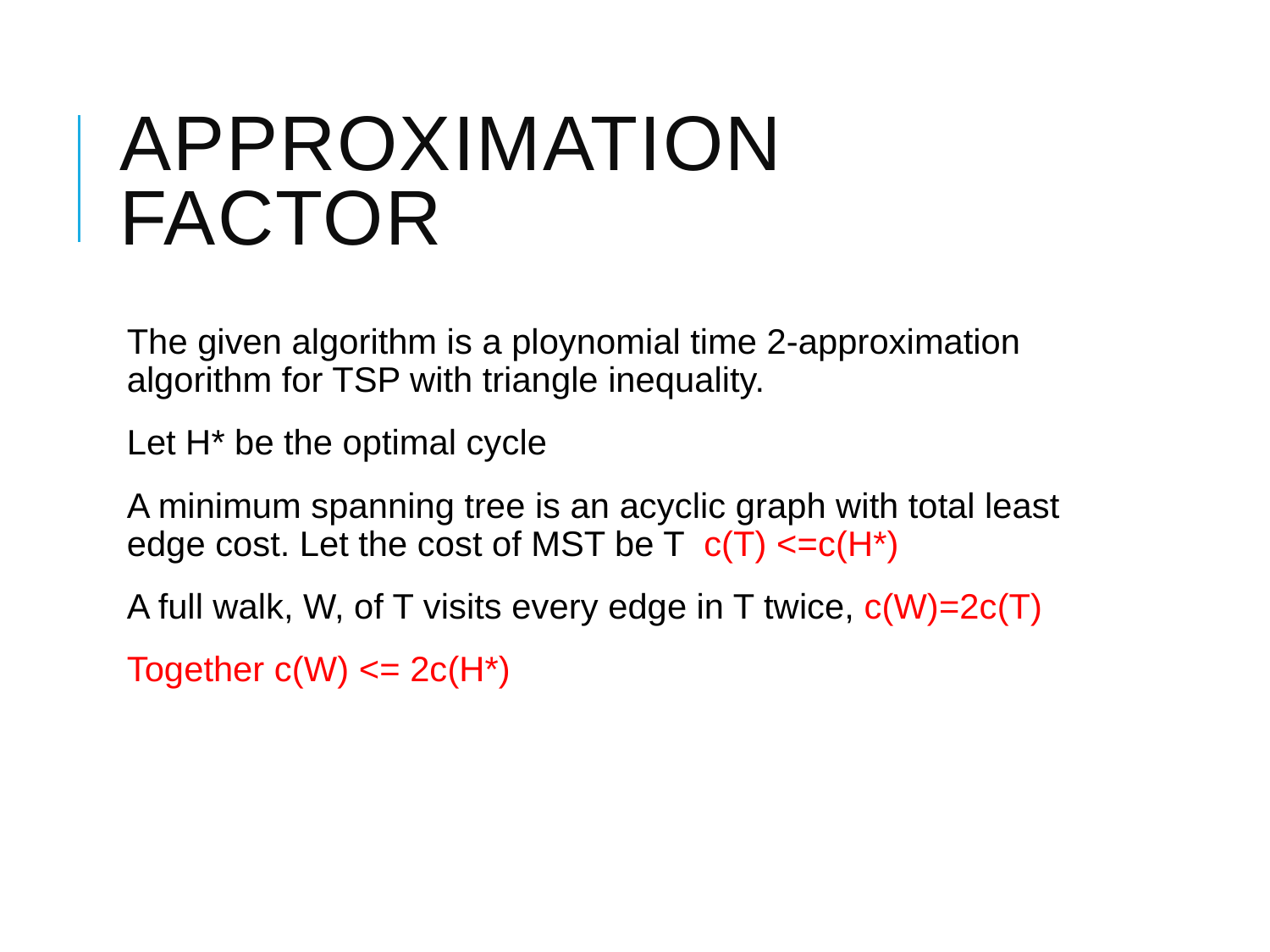

# Approximation Factor
The given algorithm is a ploynomial time 2-approximation algorithm for TSP with triangle inequality.
Let H* be the optimal cycle
A minimum spanning tree is an acyclic graph with total least edge cost. Let the cost of MST be T  c(T) <=c(H*)
A full walk, W, of T visits every edge in T twice, c(W)=2c(T)
Together c(W) <= 2c(H*)